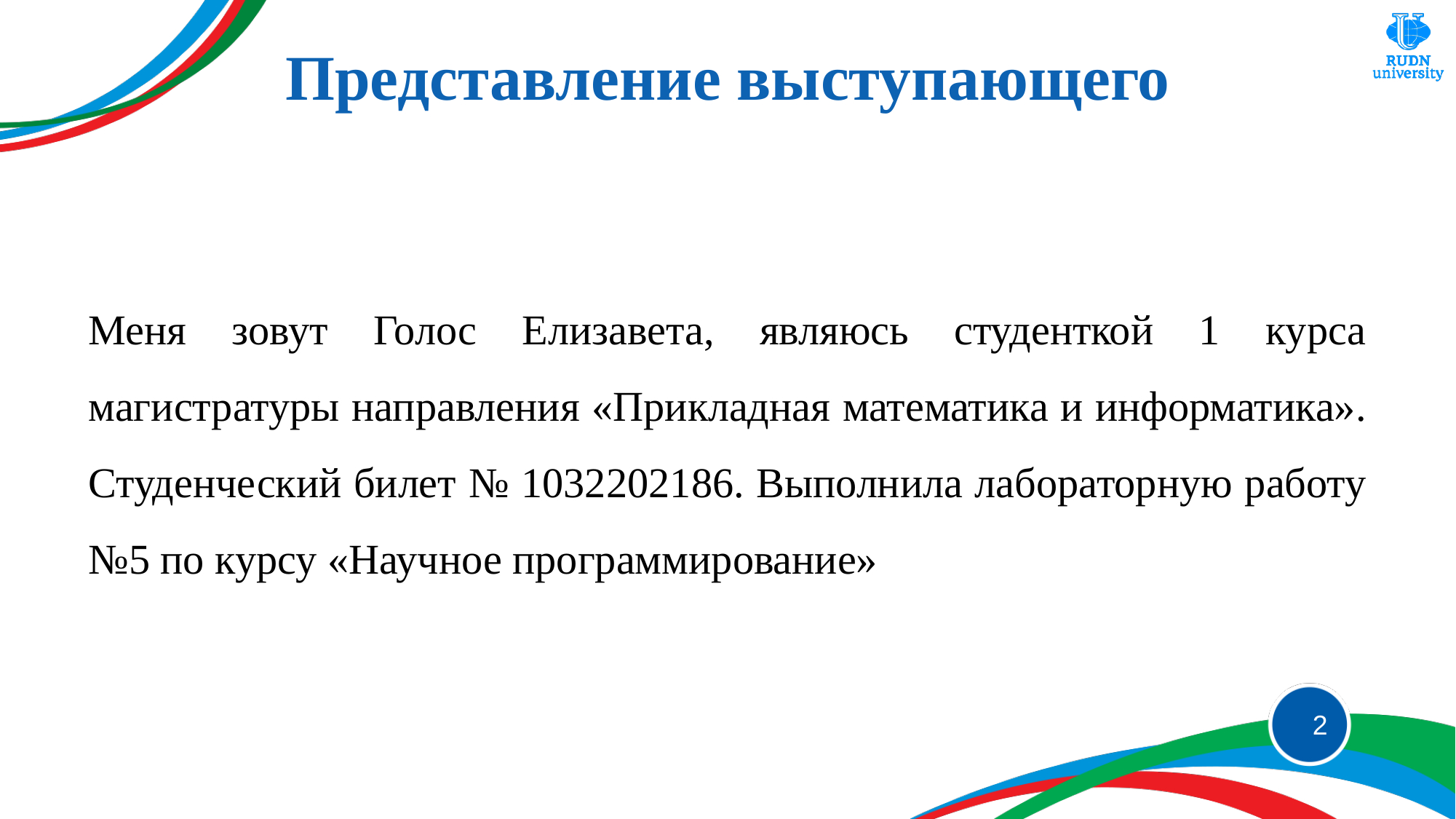

# Представление выступающего
Меня зовут Голос Елизавета, являюсь студенткой 1 курса магистратуры направления «Прикладная математика и информатика». Студенческий билет № 1032202186. Выполнила лабораторную работу №5 по курсу «Научное программирование»